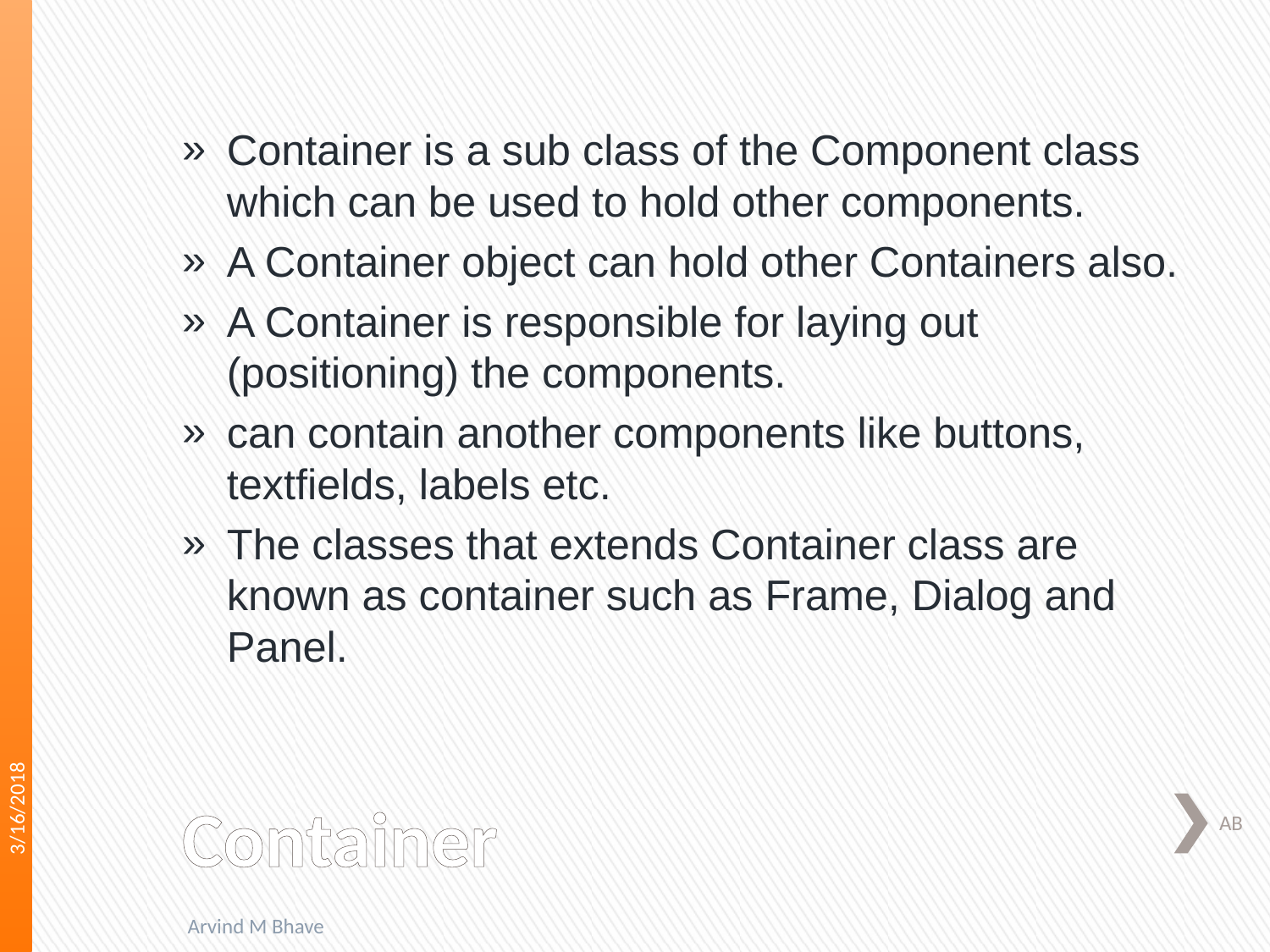

Container is a sub class of the Component class which can be used to hold other components.
A Container object can hold other Containers also.
A Container is responsible for laying out (positioning) the components.
can contain another components like buttons, textfields, labels etc.
The classes that extends Container class are known as container such as Frame, Dialog and Panel.

3/16/2018
# Container
AB
Arvind M Bhave